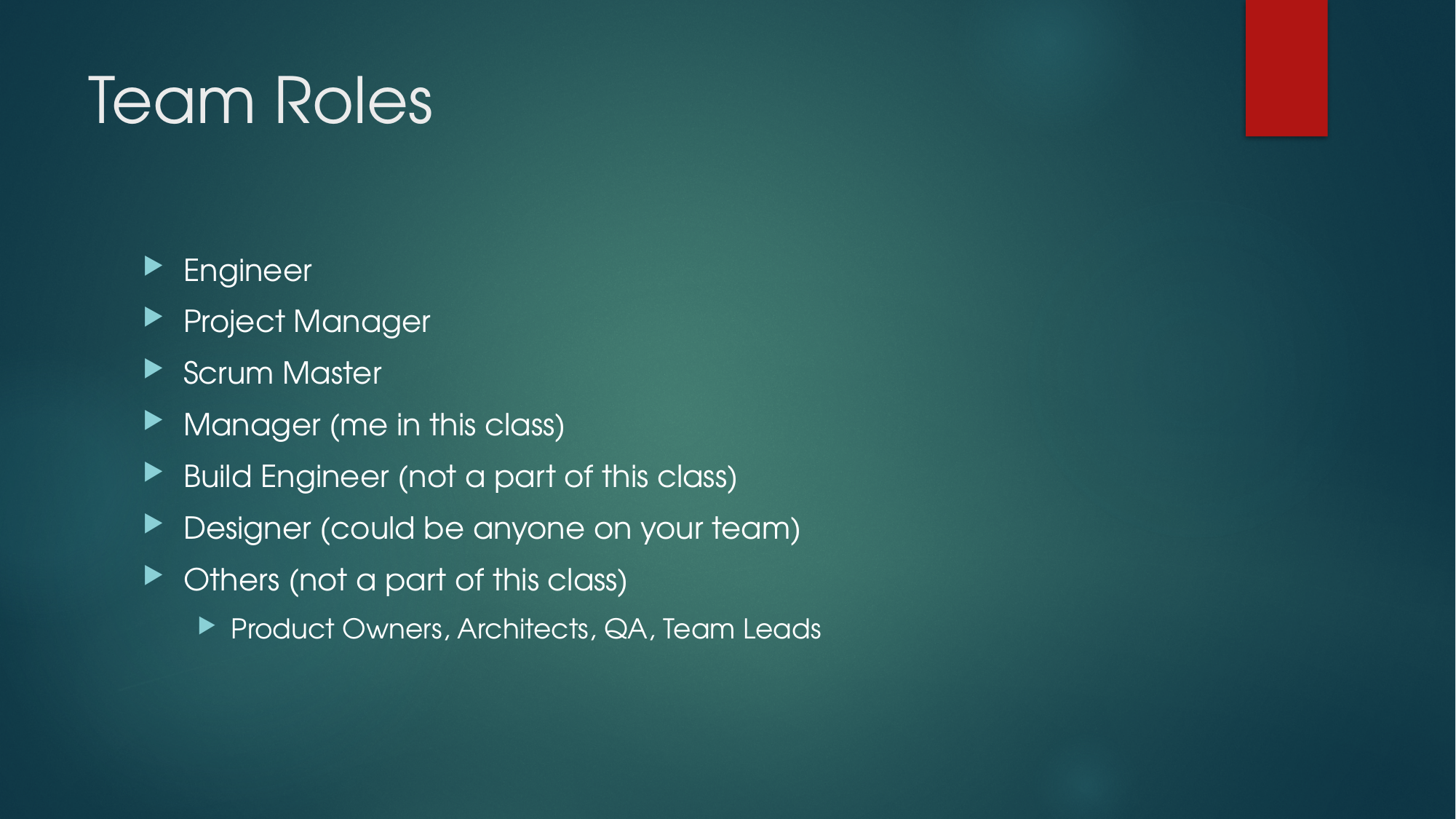

# Team Roles
Engineer
Project Manager
Scrum Master
Manager (me in this class)
Build Engineer (not a part of this class)
Designer (could be anyone on your team)
Others (not a part of this class)
Product Owners, Architects, QA, Team Leads